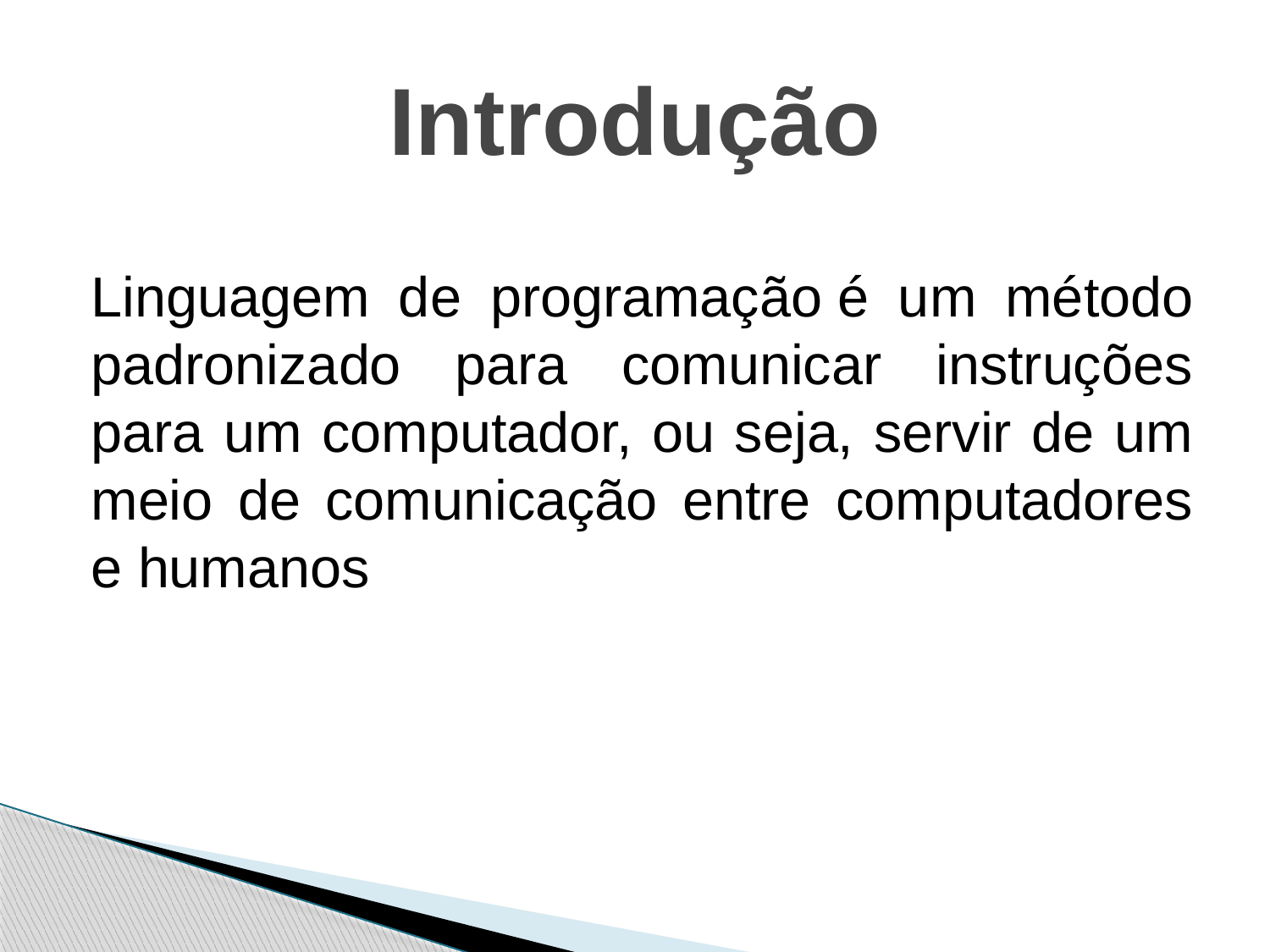

# Introdução

Linguagem de programação é um método padronizado para comunicar instruções para um computador, ou seja, servir de um meio de comunicação entre computadores e humanos